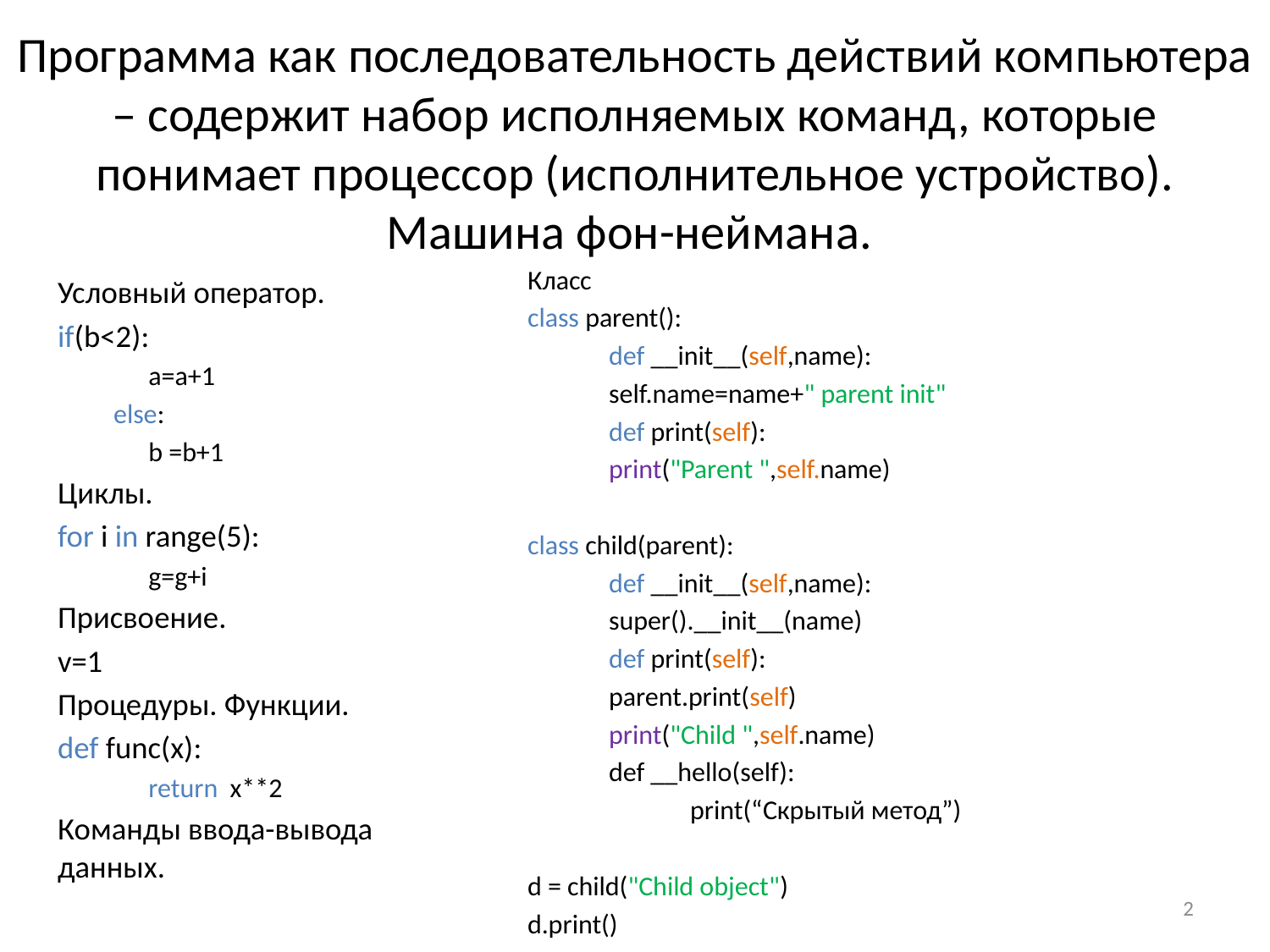

# Программа как последовательность действий компьютера – содержит набор исполняемых команд, которые понимает процессор (исполнительное устройство). Машина фон-неймана.
Класс
class parent():
	def __init__(self,name):
		self.name=name+" parent init"
	def print(self):
		print("Parent ",self.name)

class child(parent):
	def __init__(self,name):
		super().__init__(name)
	def print(self):
		parent.print(self)
		print("Child ",self.name)
	def __hello(self):
	   	print(“Скрытый метод”)

d = child("Child object")
d.print()

Условный оператор.
if(b<2):
	a=a+1
else:
	b =b+1
Циклы.
for i in range(5):
	g=g+i
Присвоение.
v=1
Процедуры. Функции.
def func(x):
	return  x**2
Команды ввода-вывода данных.

2